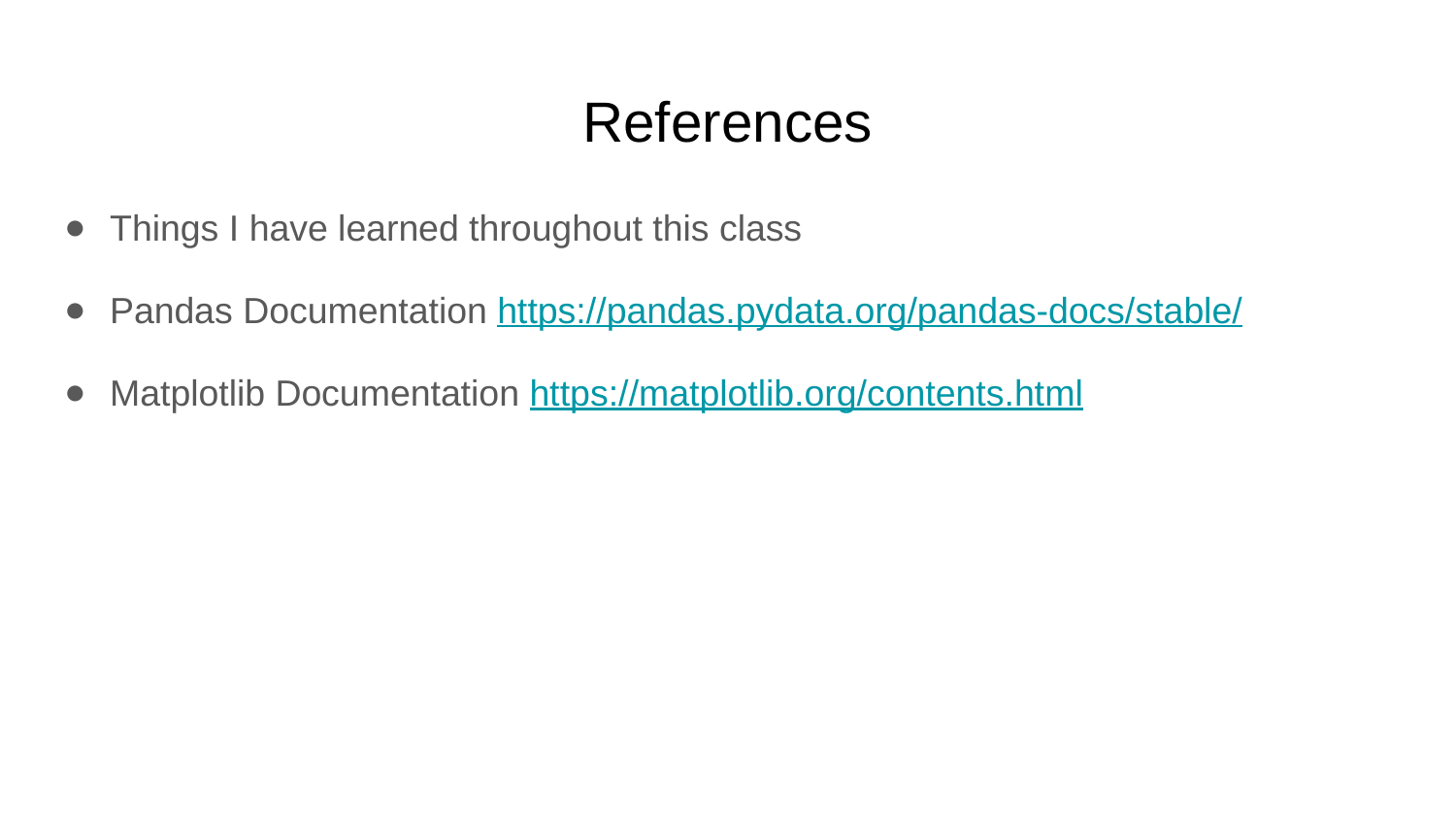

# References
Things I have learned throughout this class
Pandas Documentation https://pandas.pydata.org/pandas-docs/stable/
Matplotlib Documentation https://matplotlib.org/contents.html